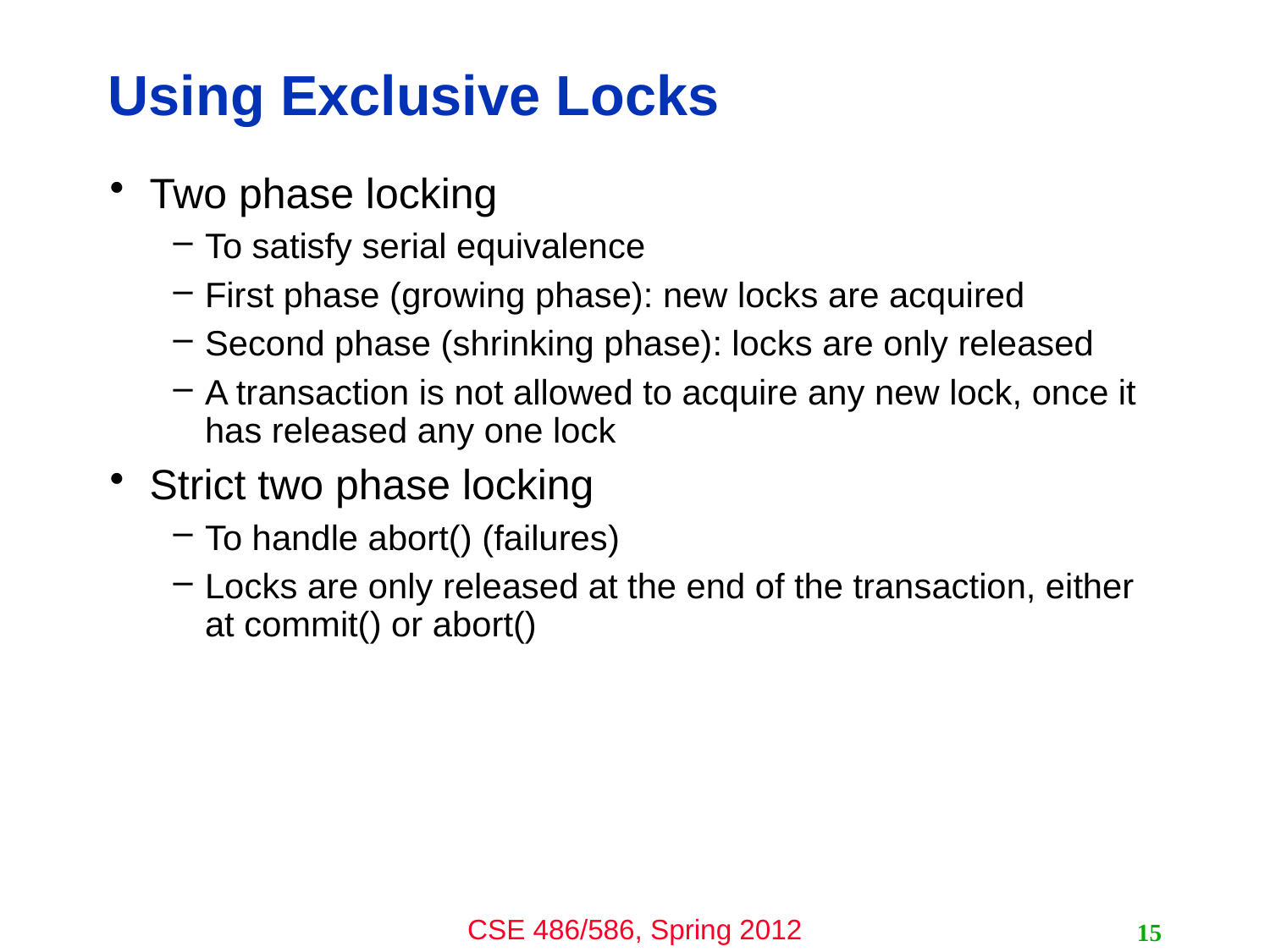

# Using Exclusive Locks
Two phase locking
To satisfy serial equivalence
First phase (growing phase): new locks are acquired
Second phase (shrinking phase): locks are only released
A transaction is not allowed to acquire any new lock, once it has released any one lock
Strict two phase locking
To handle abort() (failures)
Locks are only released at the end of the transaction, either at commit() or abort()
15